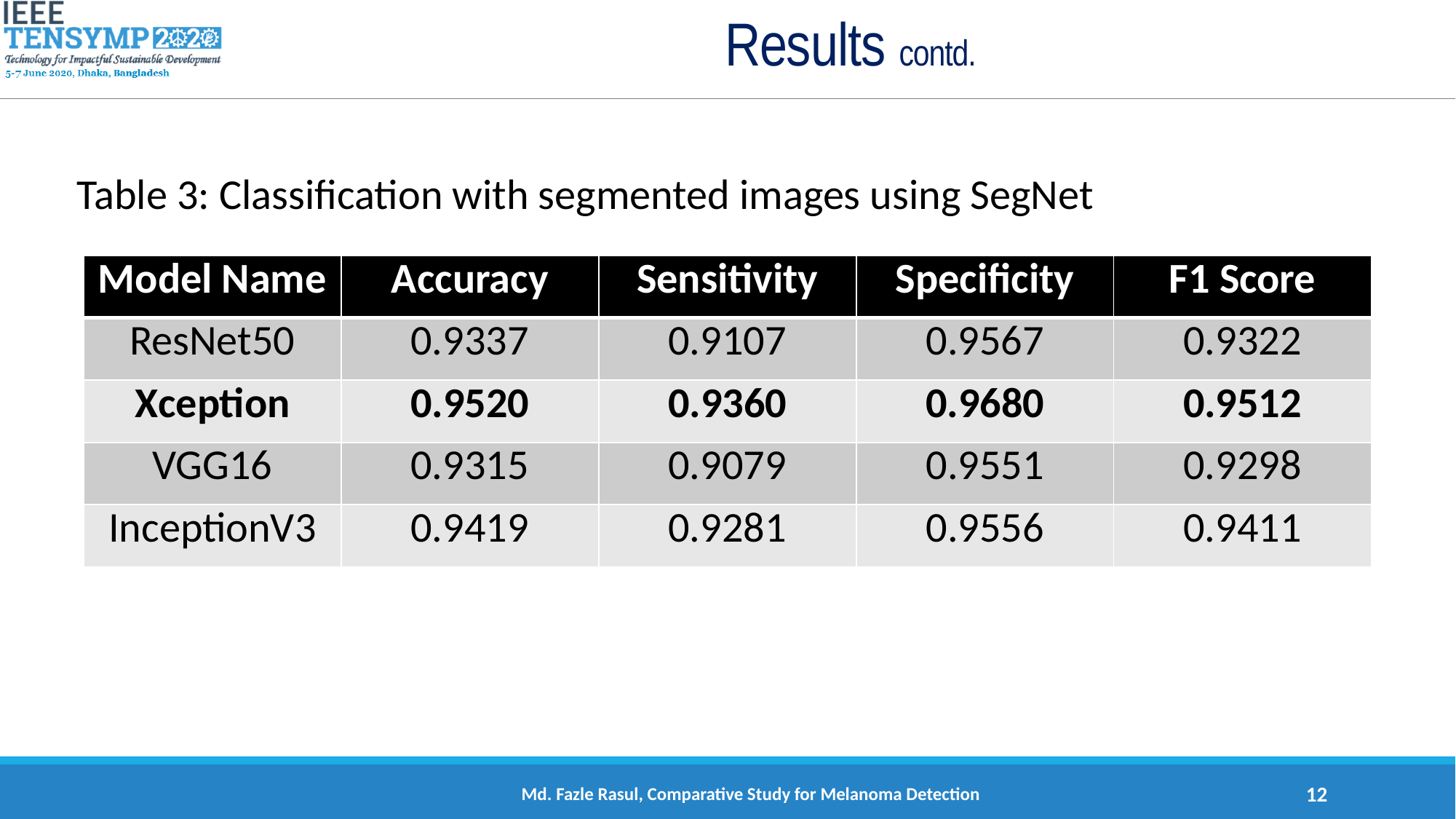

Results contd.
Table 3: Classification with segmented images using SegNet
| Model Name | Accuracy | Sensitivity | Specificity | F1 Score |
| --- | --- | --- | --- | --- |
| ResNet50 | 0.9337 | 0.9107 | 0.9567 | 0.9322 |
| Xception | 0.9520 | 0.9360 | 0.9680 | 0.9512 |
| VGG16 | 0.9315 | 0.9079 | 0.9551 | 0.9298 |
| InceptionV3 | 0.9419 | 0.9281 | 0.9556 | 0.9411 |
Md. Fazle Rasul, Comparative Study for Melanoma Detection
12